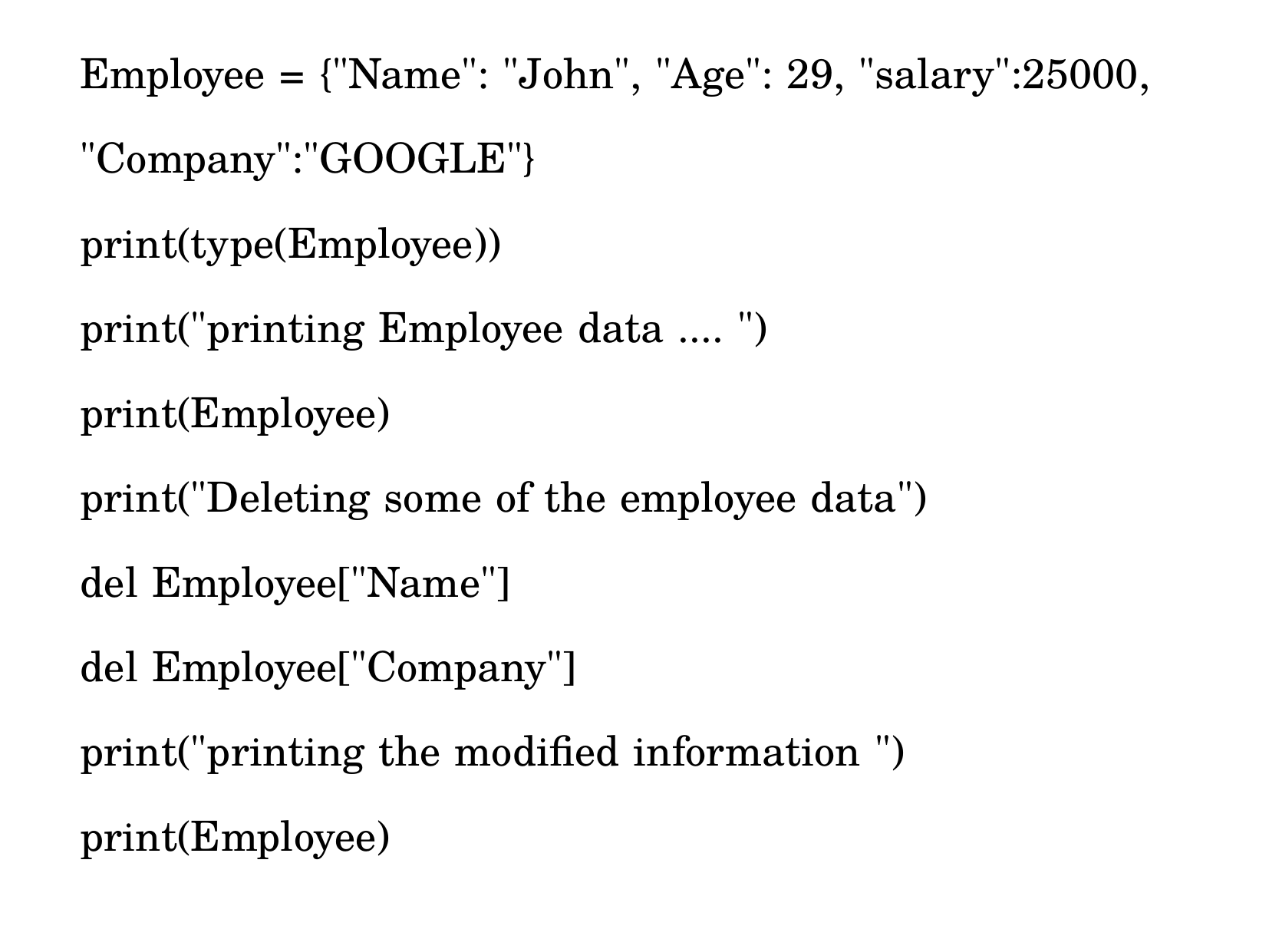

Employee = {"Name": "John", "Age": 29, "salary":25000,
"Company":"GOOGLE"}
print(type(Employee))
print("printing Employee data .... ")
print(Employee)
print("Deleting some of the employee data")
del Employee["Name"]
del Employee["Company"]
print("printing the modified information ")
print(Employee)